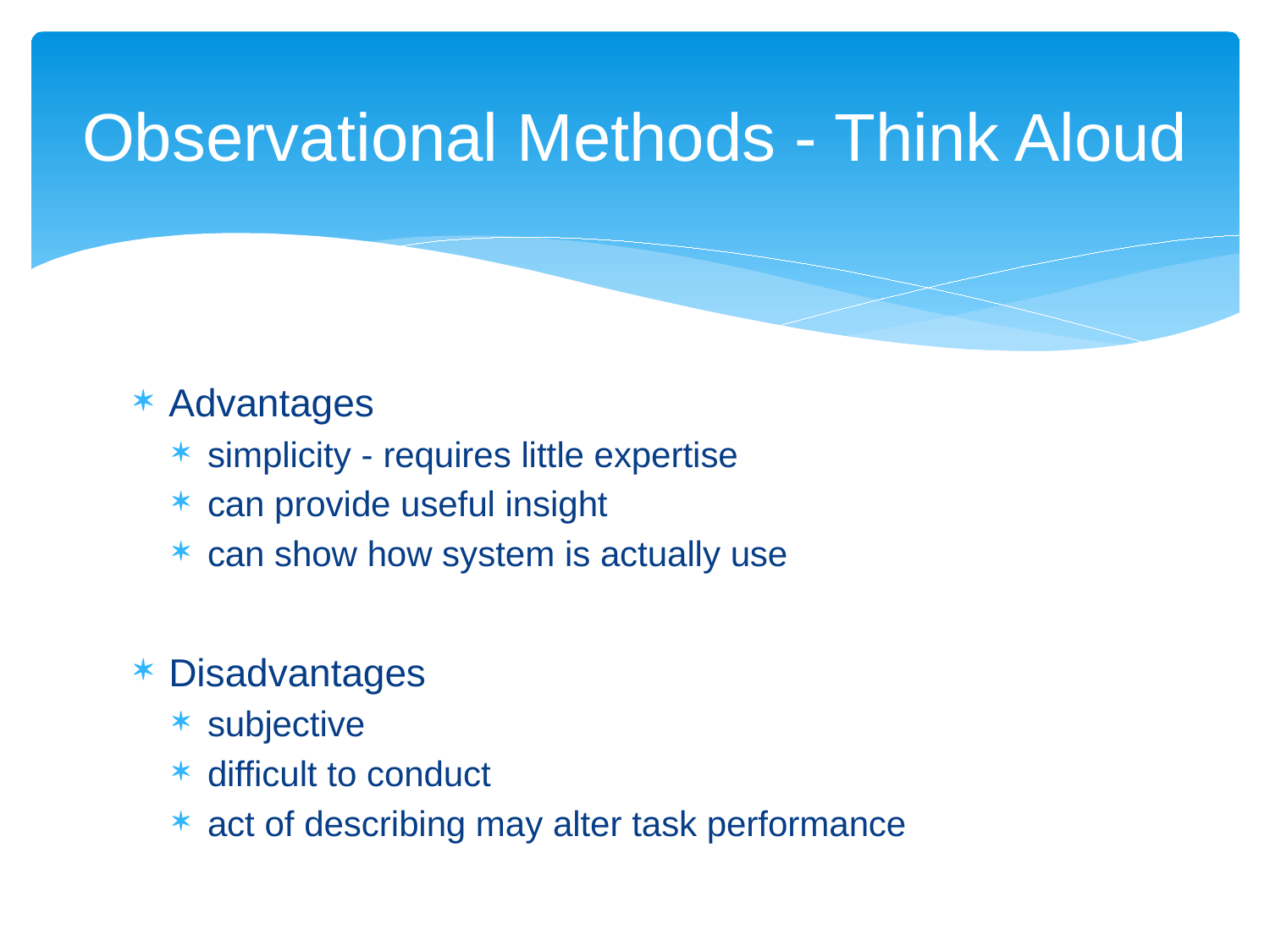

# Observational Methods - Think Aloud
Advantages
simplicity - requires little expertise
can provide useful insight
can show how system is actually use

Disadvantages
subjective
difficult to conduct
act of describing may alter task performance